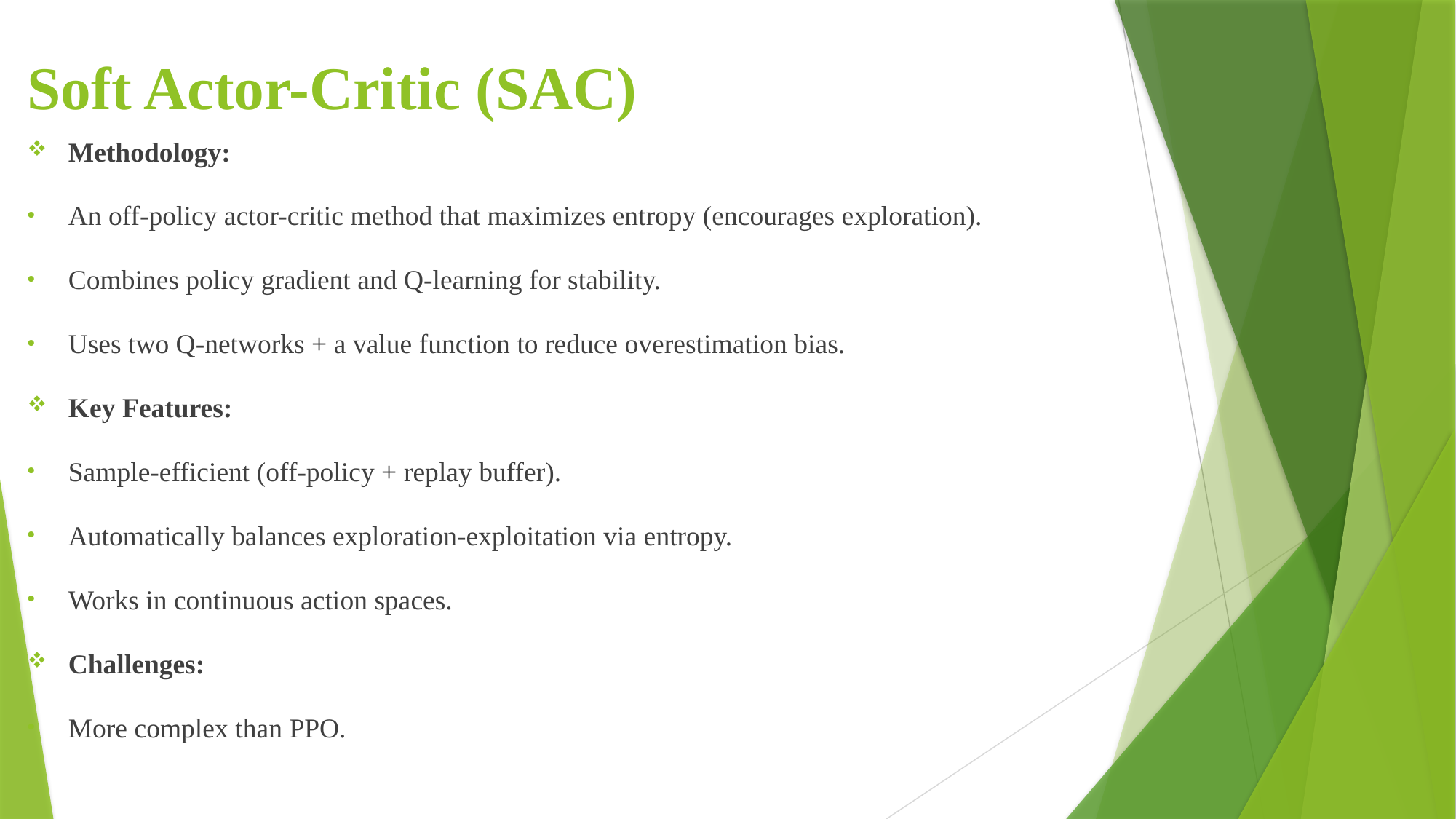

# Soft Actor-Critic (SAC)

Methodology:
An off-policy actor-critic method that maximizes entropy (encourages exploration).
Combines policy gradient and Q-learning for stability.
Uses two Q-networks + a value function to reduce overestimation bias.
Key Features:
Sample-efficient (off-policy + replay buffer).
Automatically balances exploration-exploitation via entropy.
Works in continuous action spaces.
Challenges:
More complex than PPO.